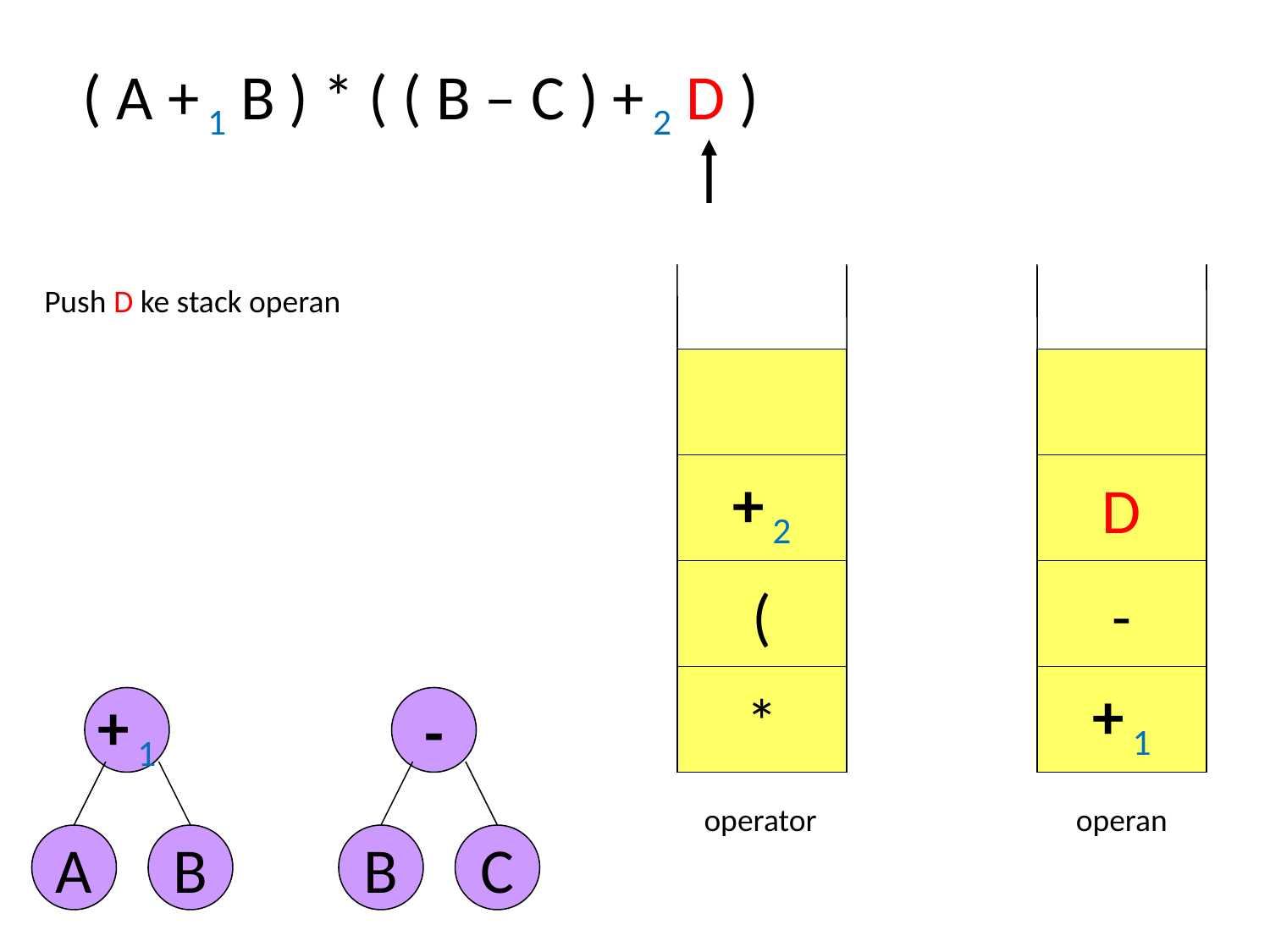

( A + 1 B ) * ( ( B – C ) + 2 D )

Push D ke stack operan

+ 2
D
(
-
*
+ 1
+ 1

A
B
-

B
C
operator
operan